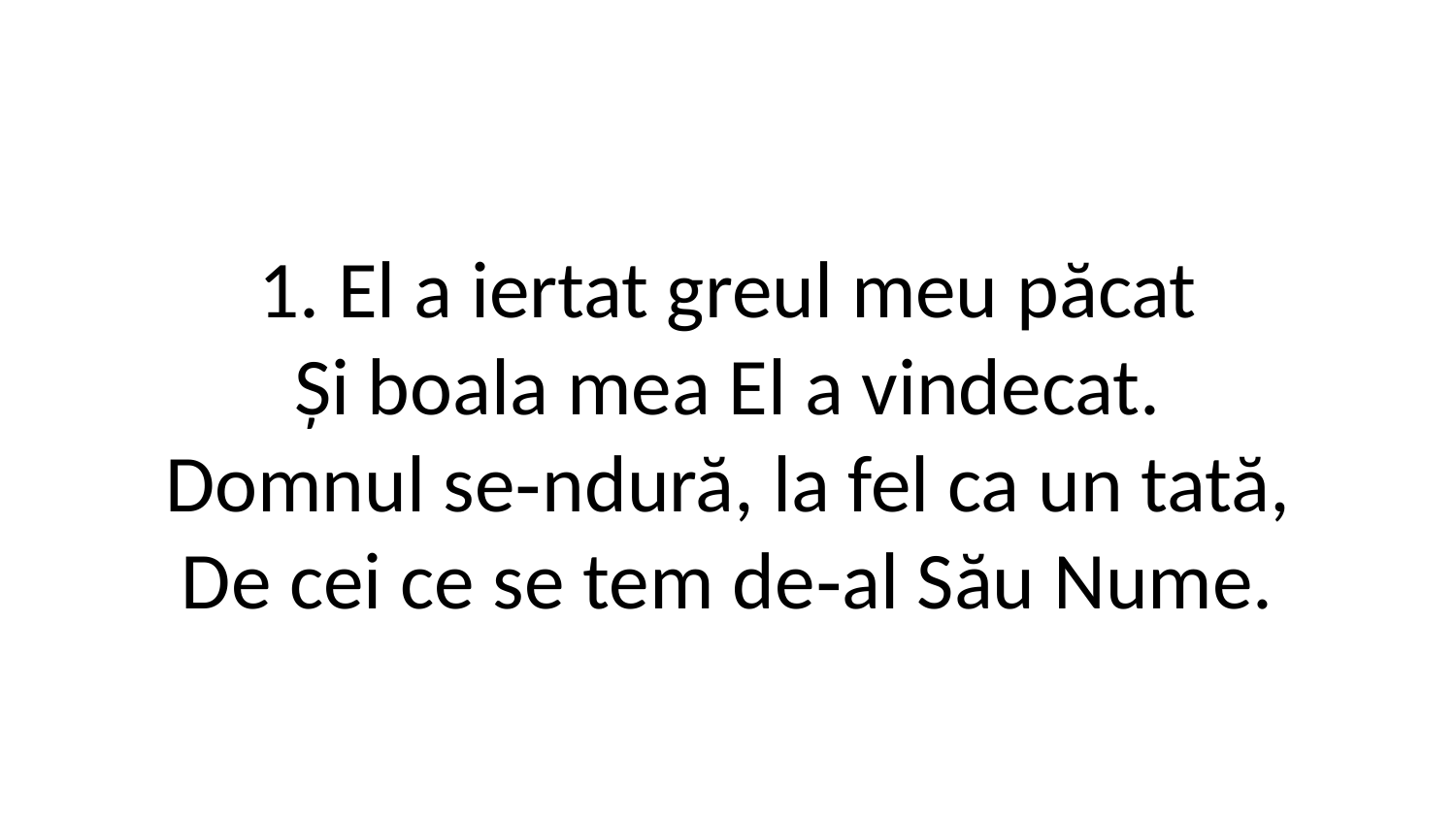

1. El a iertat greul meu păcat
Și boala mea El a vindecat.
Domnul se‑ndură, la fel ca un tată,
De cei ce se tem de‑al Său Nume.